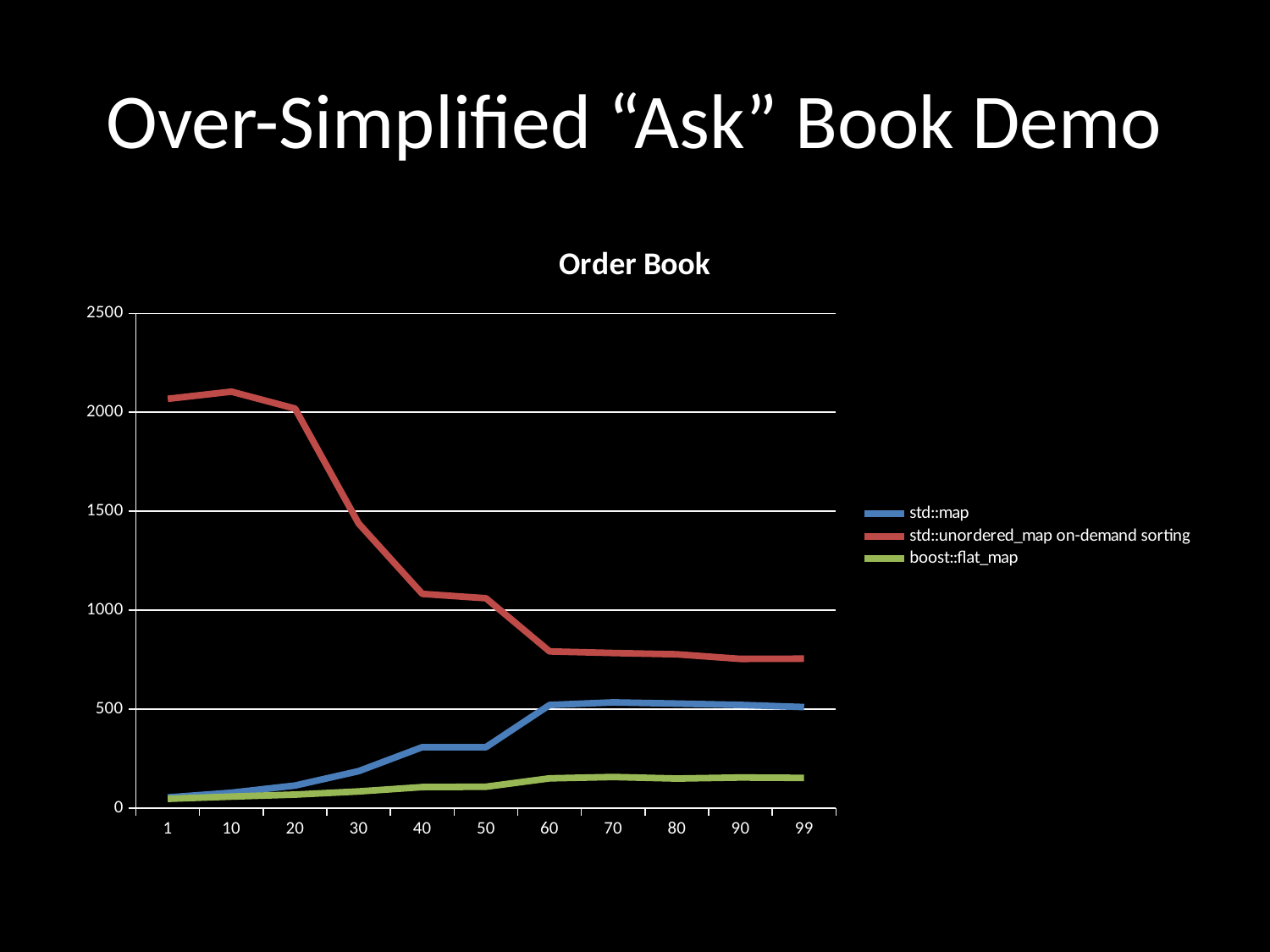

# Over-Simplified “Ask” Book Demo

### Chart: Order Book

| Category | std::map | std::unordered_map on-demand sorting | boost::flat_map |
|---|---|---|---|
| 1.0 | 53.7844 | 2068.29 | 46.4892 |
| 10.0 | 77.4911 | 2104.54 | 57.9988 |
| 20.0 | 113.852 | 2019.21 | 68.0394 |
| 30.0 | 186.61 | 1438.22 | 84.0293 |
| 40.0 | 307.667 | 1082.42 | 105.989 |
| 50.0 | 307.739 | 1060.45 | 107.676 |
| 60.0 | 520.899 | 791.675 | 150.044 |
| 70.0 | 534.017 | 783.5309999999997 | 156.982 |
| 80.0 | 527.9269999999998 | 776.996 | 149.058 |
| 90.0 | 521.0509999999998 | 753.75 | 154.373 |
| 99.0 | 510.19 | 754.915 | 152.402 |